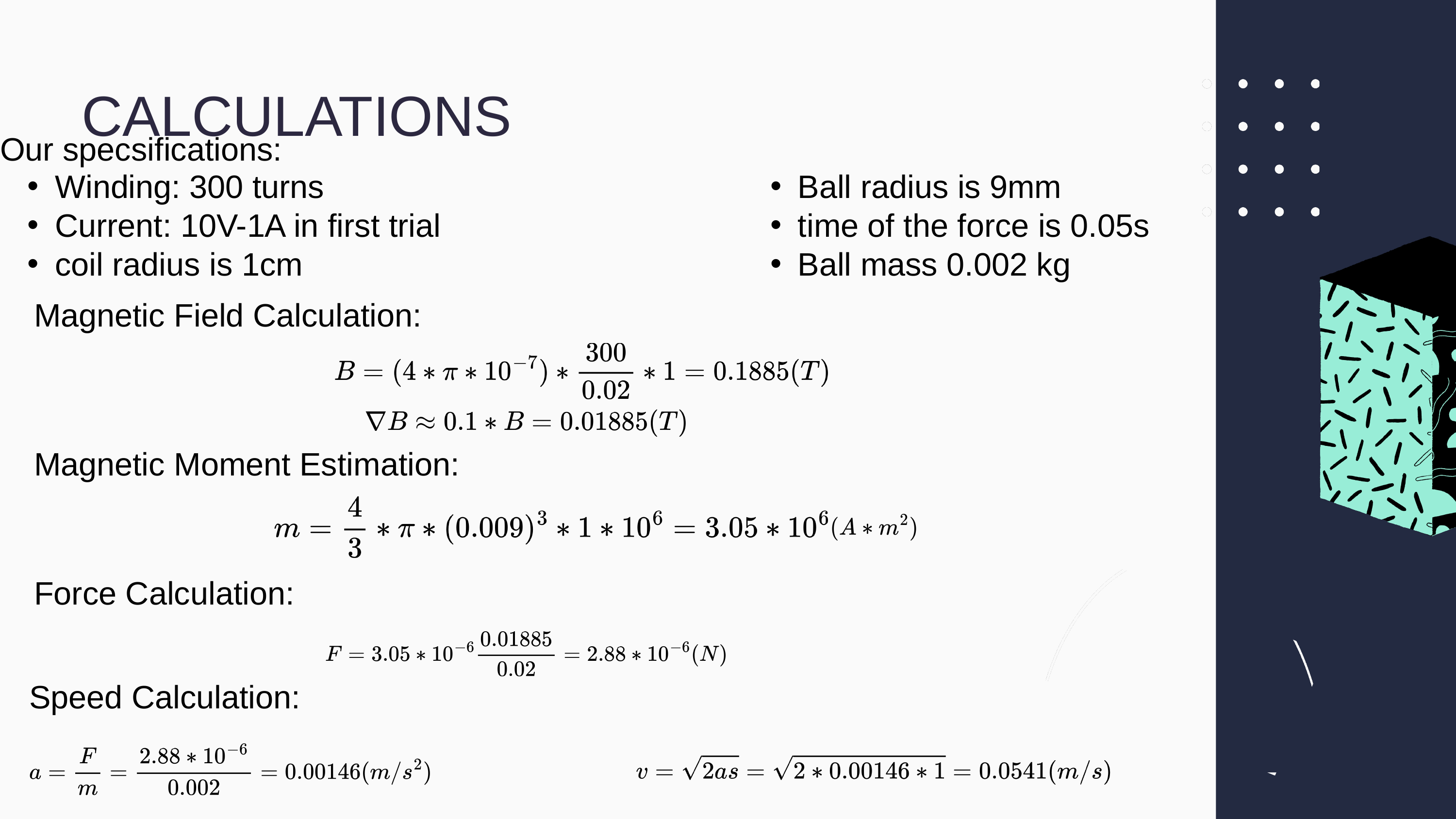

CALCULATIONS

Our specsifications:

Winding: 300 turns
Current: 10V-1A in first trial
coil radius is 1cm
Ball radius is 9mm
time of the force is 0.05s
Ball mass 0.002 kg

Magnetic Field Calculation:

Magnetic Moment Estimation:

Force Calculation:

Speed Calculation: